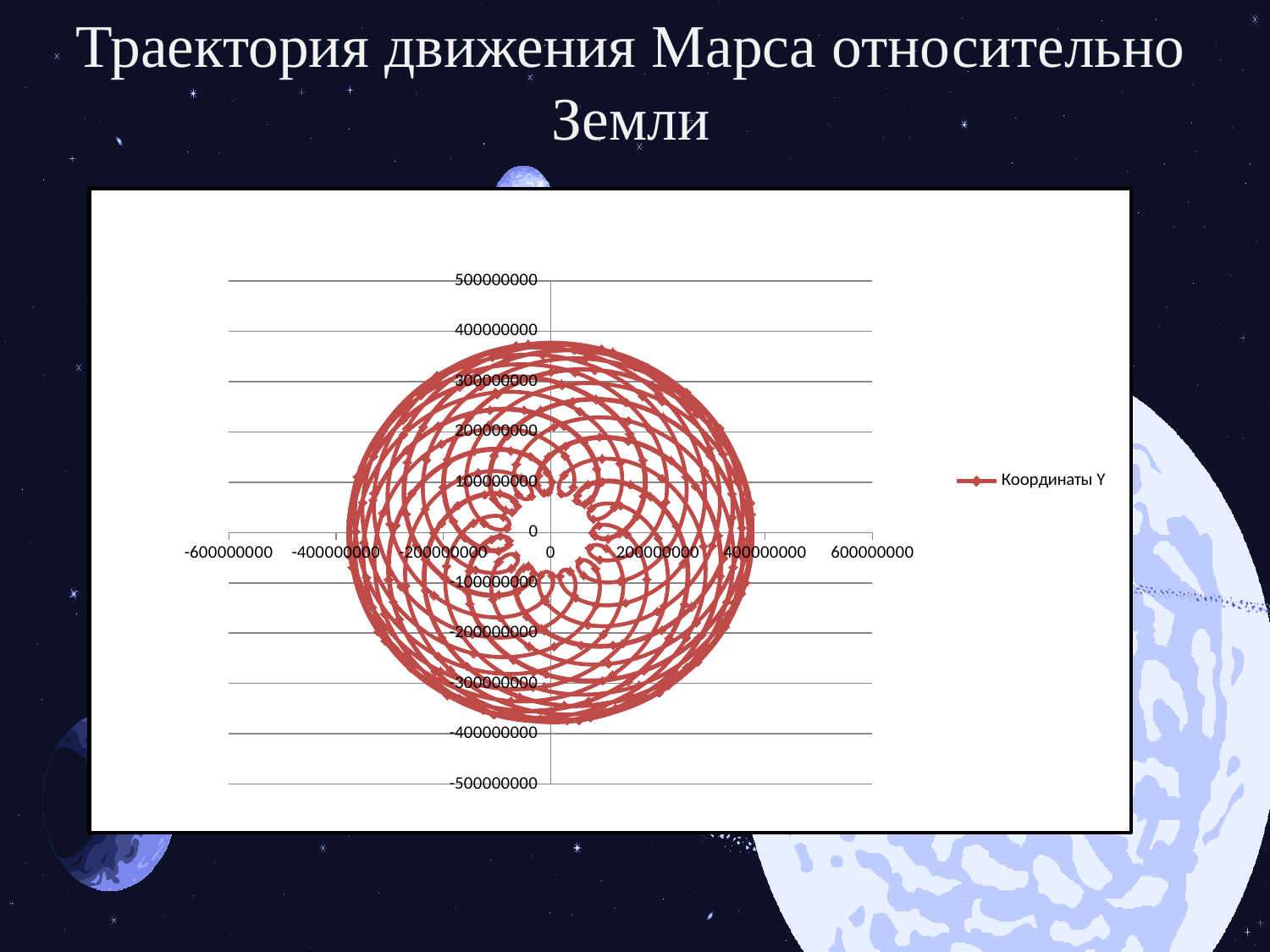

# Траектория движения Марса относительно Земли

### Chart

| Category | Координаты Y |
|---|---|